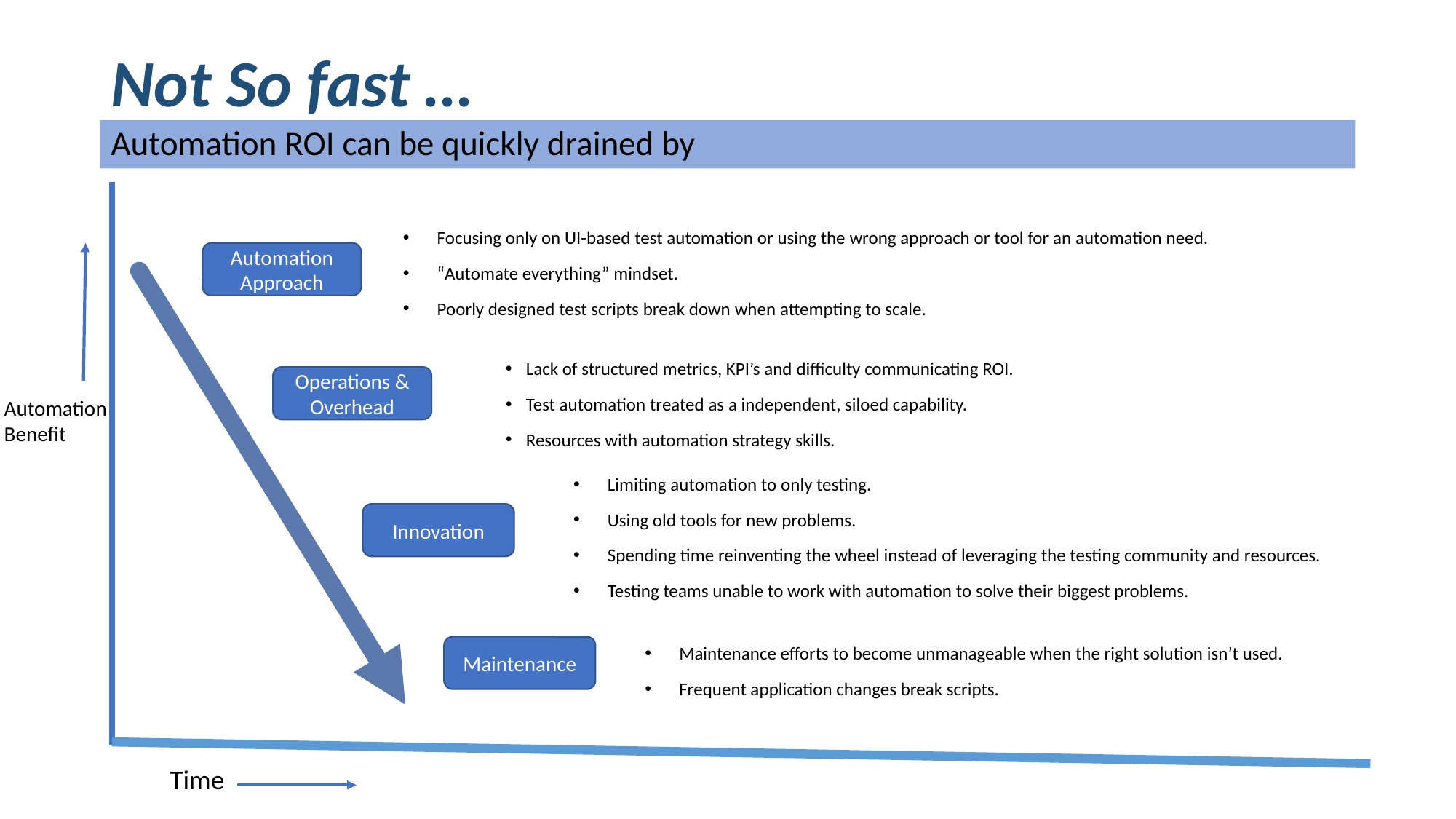

# Not So fast …
Automation ROI can be quickly drained by
Focusing only on UI-based test automation or using the wrong approach or tool for an automation need.
“Automate everything” mindset.
Poorly designed test scripts break down when attempting to scale.
Automation Approach
Lack of structured metrics, KPI’s and difficulty communicating ROI.
Test automation treated as a independent, siloed capability.
Resources with automation strategy skills.
Operations & Overhead
Automation
Benefit
Limiting automation to only testing.
Using old tools for new problems.
Spending time reinventing the wheel instead of leveraging the testing community and resources.
Testing teams unable to work with automation to solve their biggest problems.
Innovation
Maintenance efforts to become unmanageable when the right solution isn’t used.
Frequent application changes break scripts.
Maintenance
Time